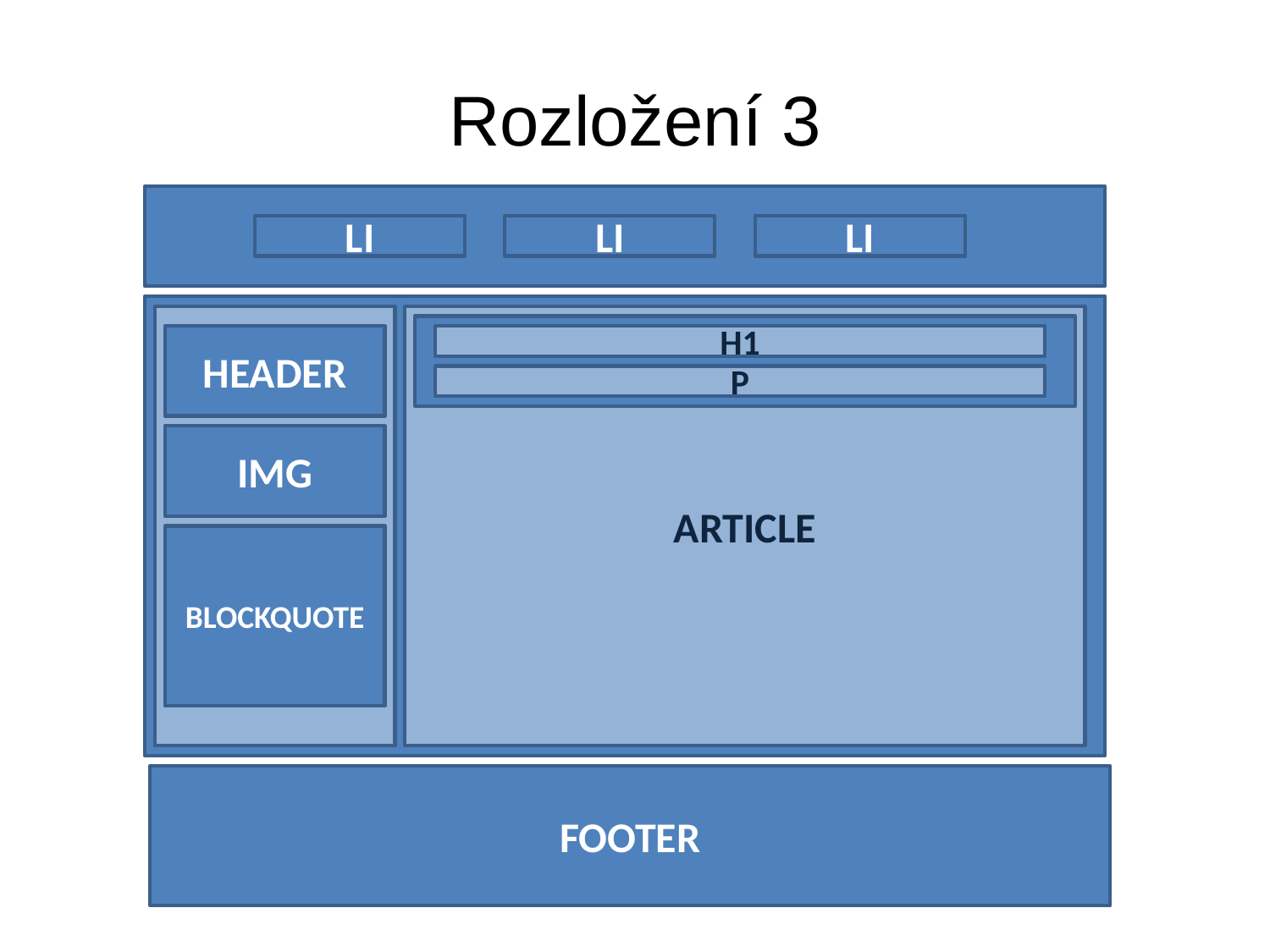

# Rozložení 3
NAV
LI
LI
LI
SECTION

ARTICLE

HEADER
H1
P
IMG
BLOCKQUOTE
FOOTER